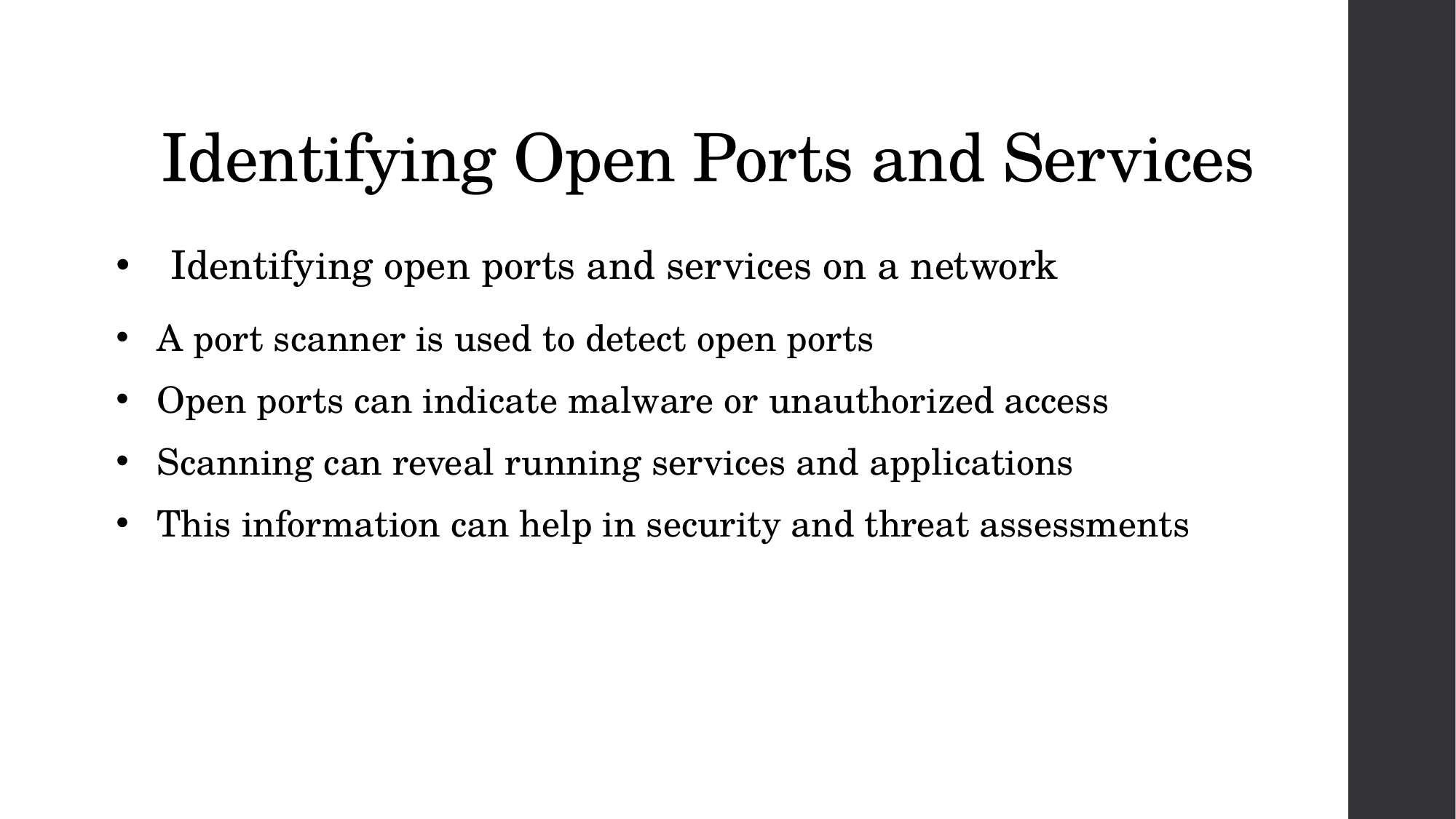

# Identifying Open Ports and Services

Identifying open ports and services on a network
A port scanner is used to detect open ports
Open ports can indicate malware or unauthorized access
Scanning can reveal running services and applications
This information can help in security and threat assessments